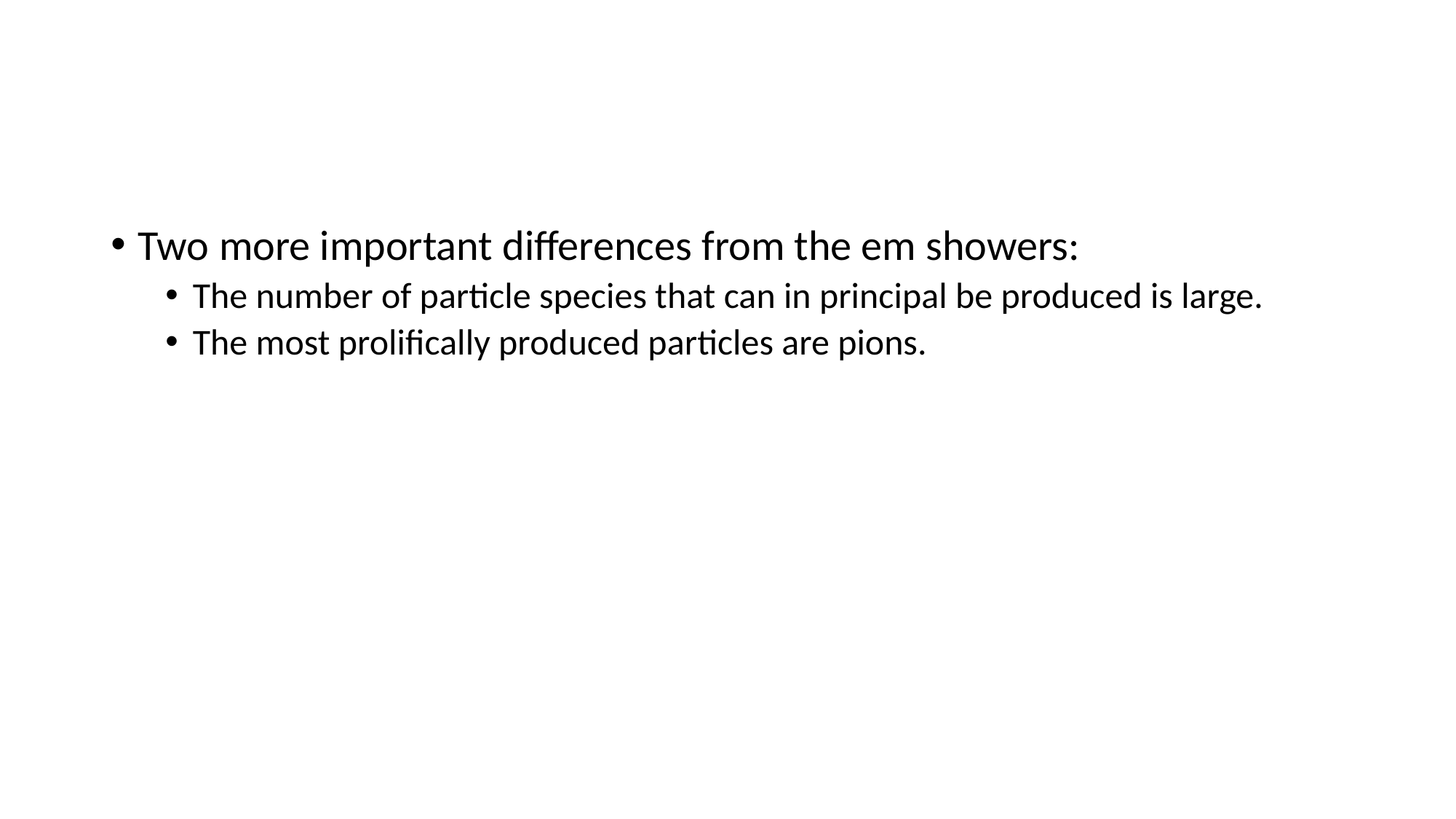

#
Two more important differences from the em showers:
The number of particle species that can in principal be produced is large.
The most prolifically produced particles are pions.